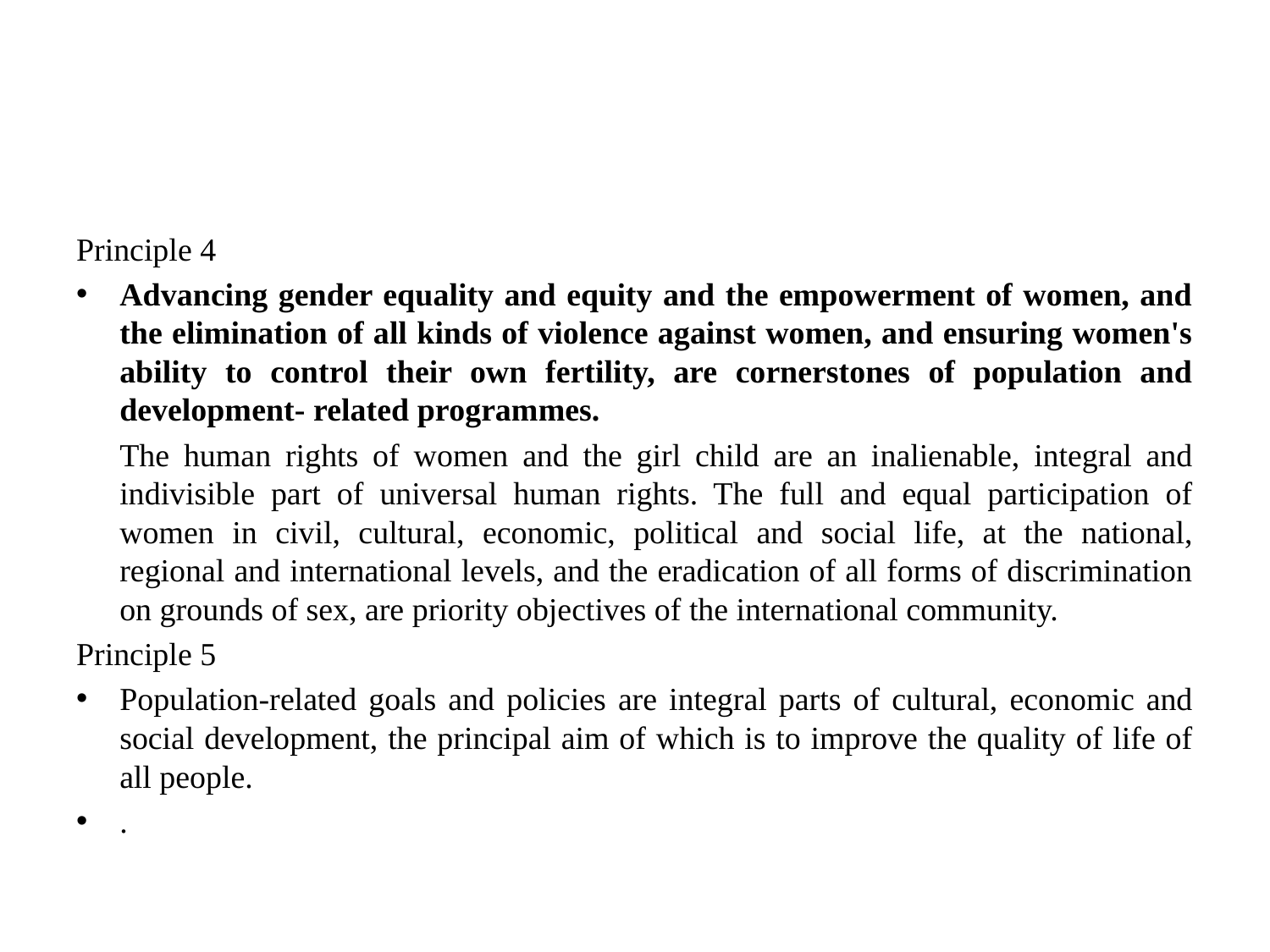

#
Principle 4
Advancing gender equality and equity and the empowerment of women, and the elimination of all kinds of violence against women, and ensuring women's ability to control their own fertility, are cornerstones of population and development- related programmes.
	The human rights of women and the girl child are an inalienable, integral and indivisible part of universal human rights. The full and equal participation of women in civil, cultural, economic, political and social life, at the national, regional and international levels, and the eradication of all forms of discrimination on grounds of sex, are priority objectives of the international community.
Principle 5
Population-related goals and policies are integral parts of cultural, economic and social development, the principal aim of which is to improve the quality of life of all people.
.